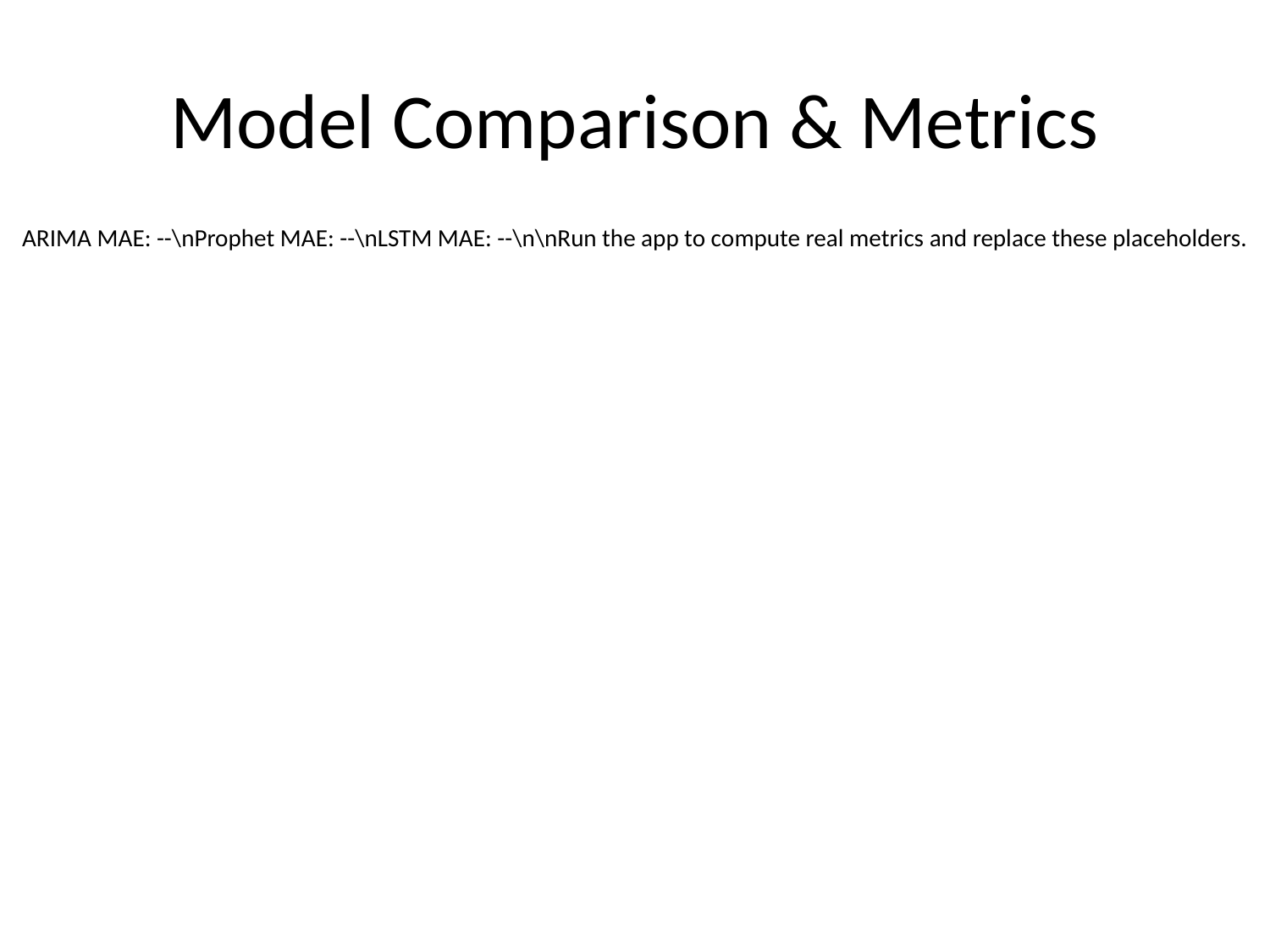

# Model Comparison & Metrics
ARIMA MAE: --\nProphet MAE: --\nLSTM MAE: --\n\nRun the app to compute real metrics and replace these placeholders.